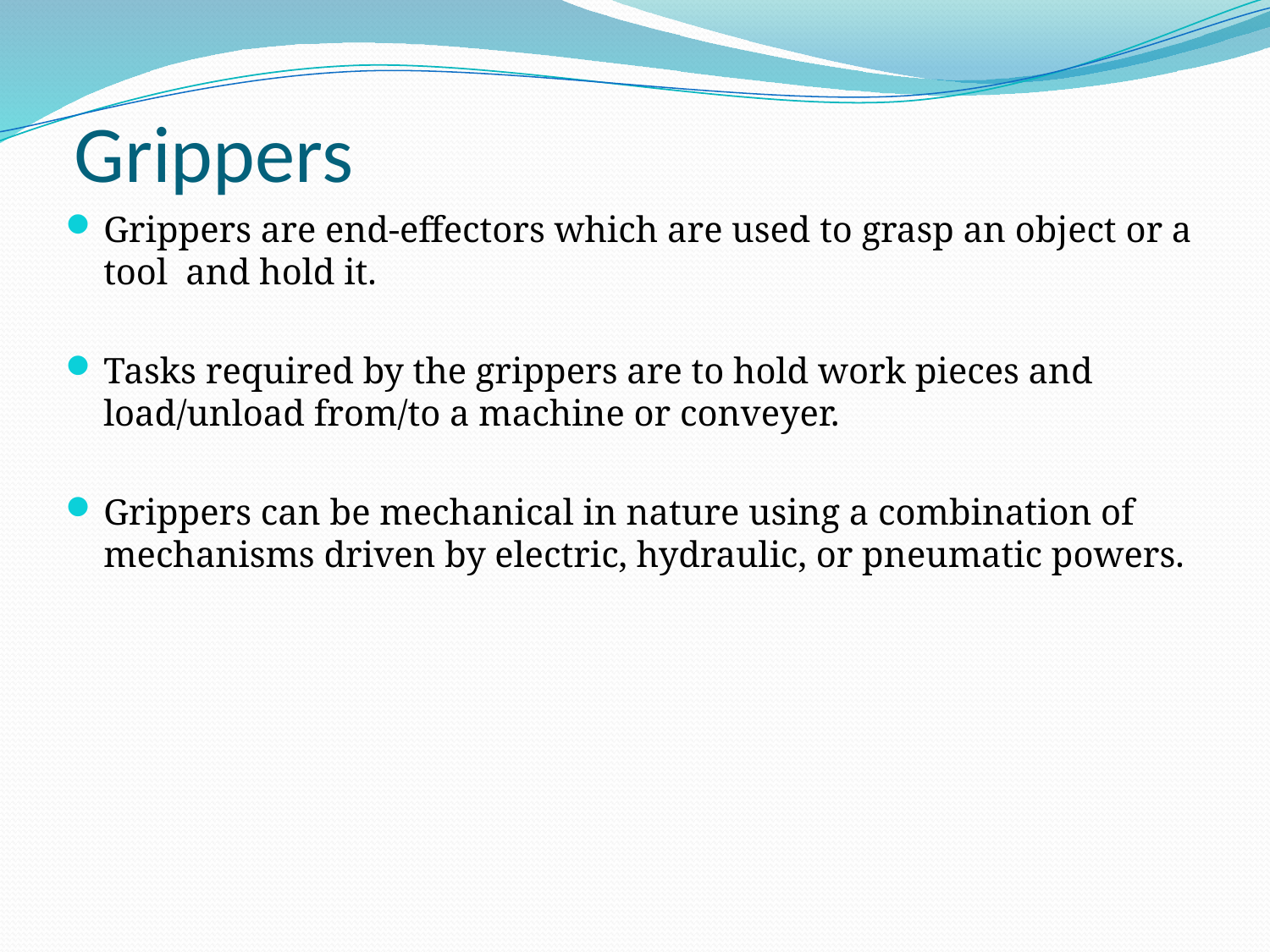

# Grippers
Grippers are end-effectors which are used to grasp an object or a tool  and hold it.

Tasks required by the grippers are to hold work pieces and load/unload from/to a machine or conveyer.

Grippers can be mechanical in nature using a combination of mechanisms driven by electric, hydraulic, or pneumatic powers.